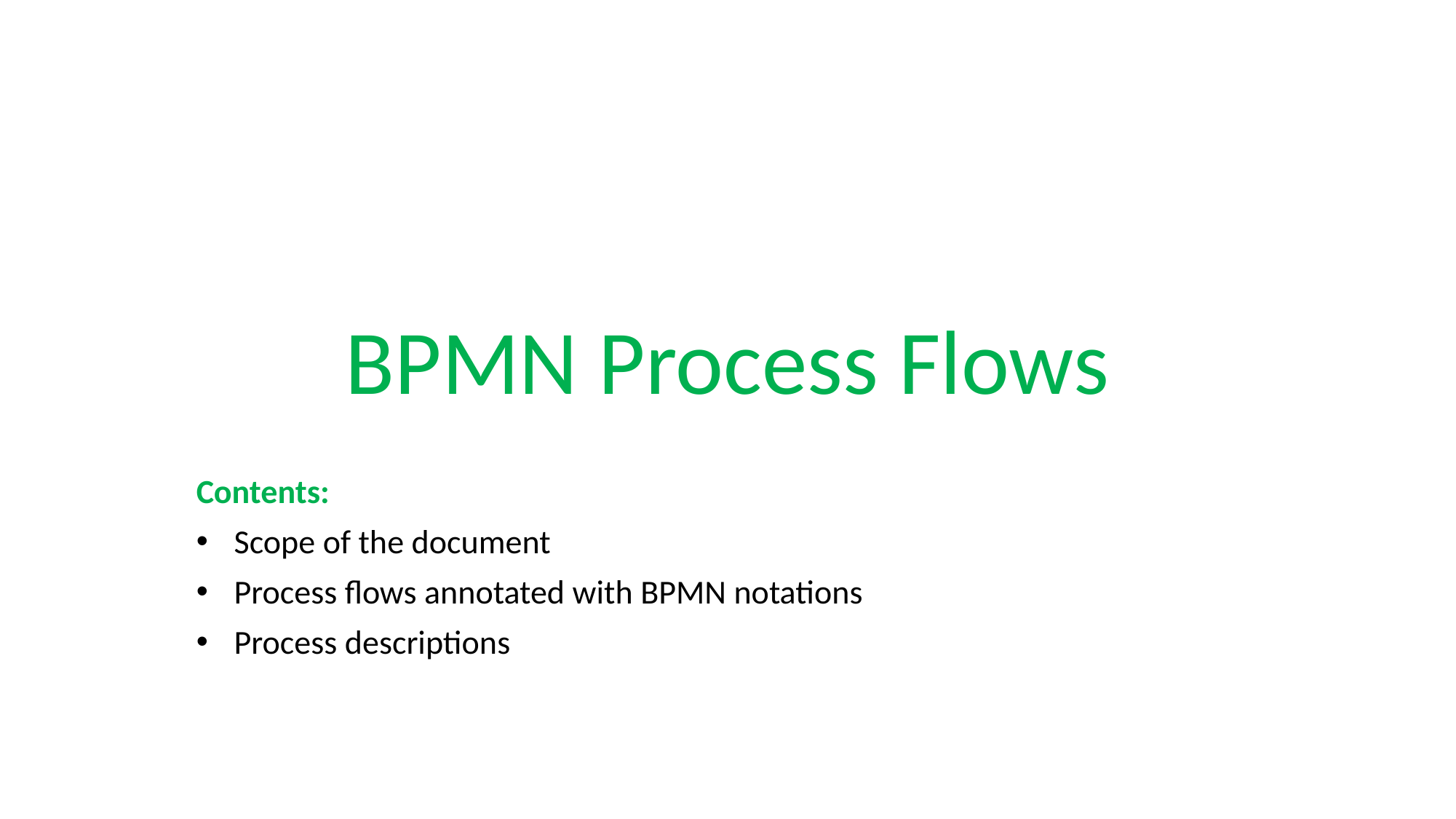

# BPMN Process Flows
Contents:
Scope of the document
Process flows annotated with BPMN notations
Process descriptions